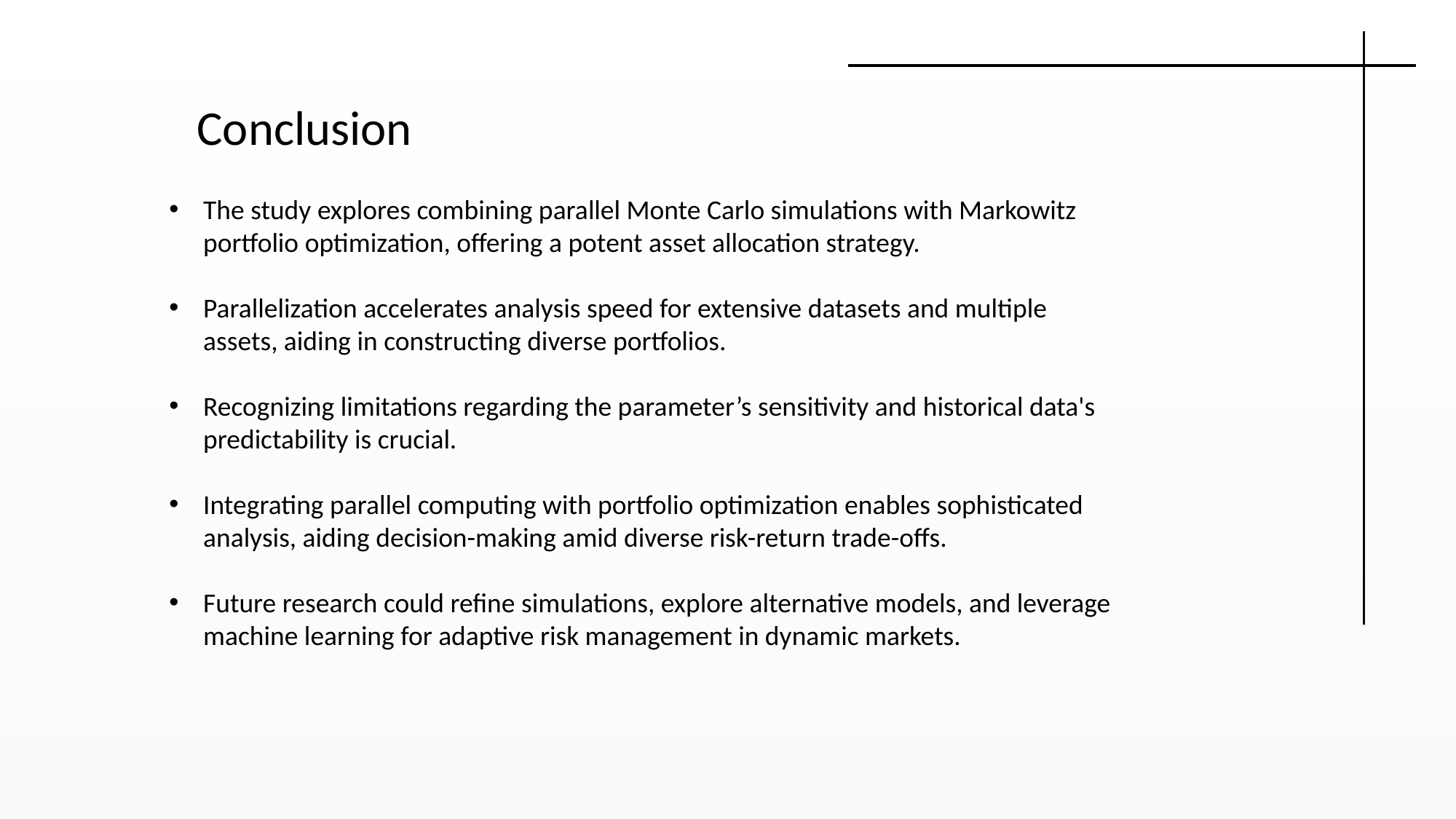

Conclusion
The study explores combining parallel Monte Carlo simulations with Markowitz portfolio optimization, offering a potent asset allocation strategy.

Parallelization accelerates analysis speed for extensive datasets and multiple assets, aiding in constructing diverse portfolios.

Recognizing limitations regarding the parameter’s sensitivity and historical data's predictability is crucial.

Integrating parallel computing with portfolio optimization enables sophisticated analysis, aiding decision-making amid diverse risk-return trade-offs.

Future research could refine simulations, explore alternative models, and leverage machine learning for adaptive risk management in dynamic markets.